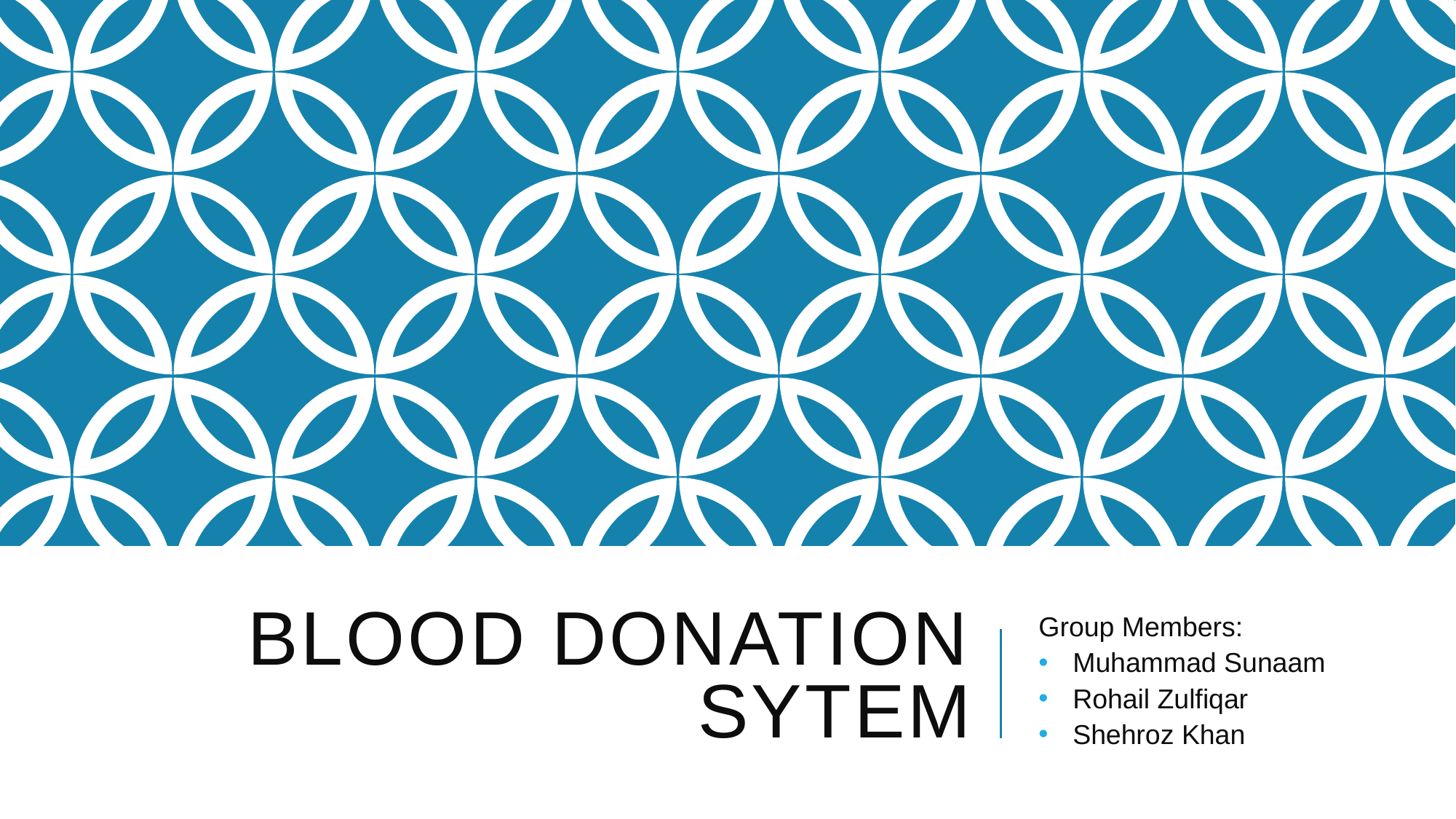

# Blood Donation Sytem
Group Members:
Muhammad Sunaam
Rohail Zulfiqar
Shehroz Khan